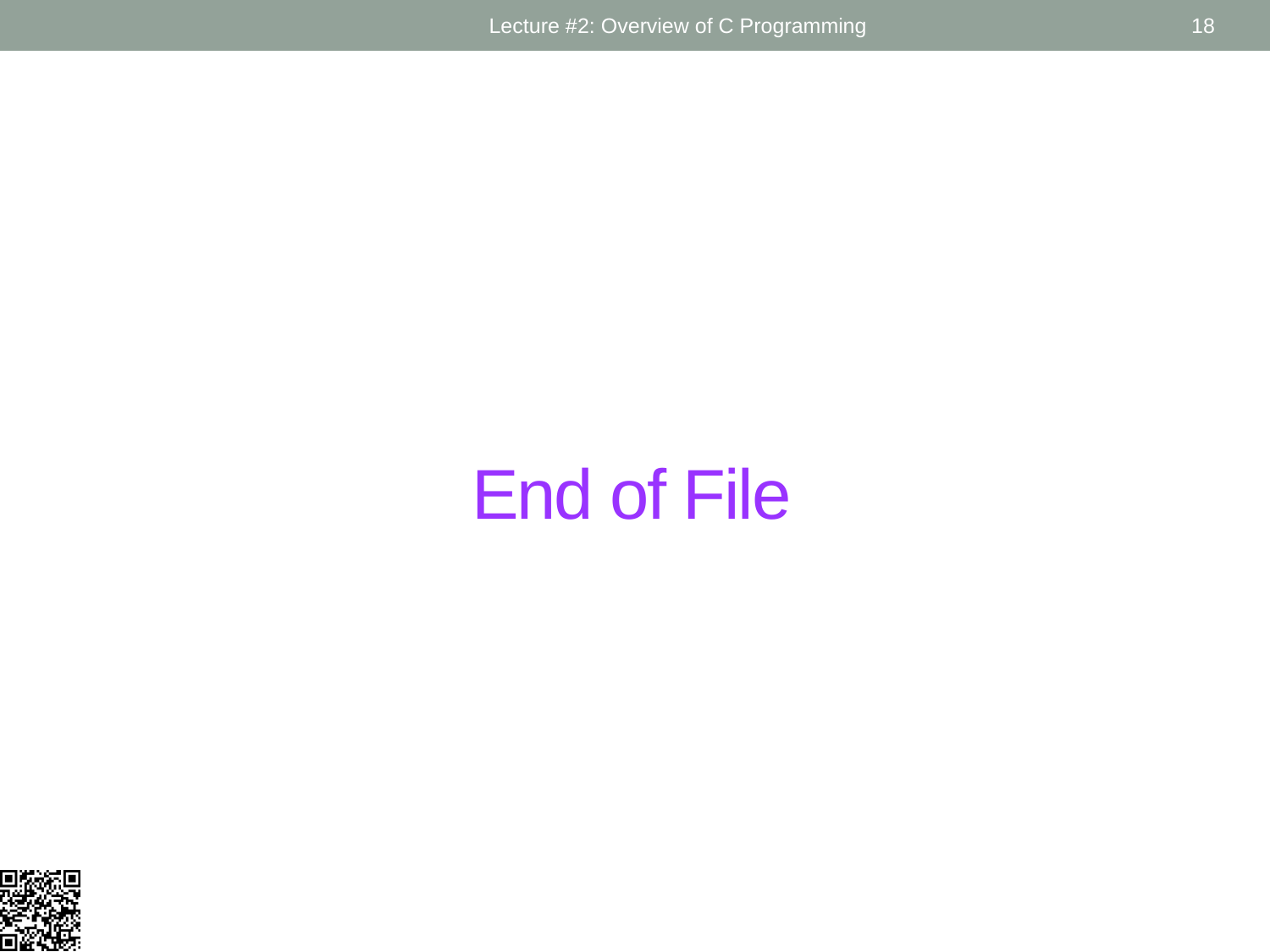

Lecture #2: Overview of C Programming
18
# End of File